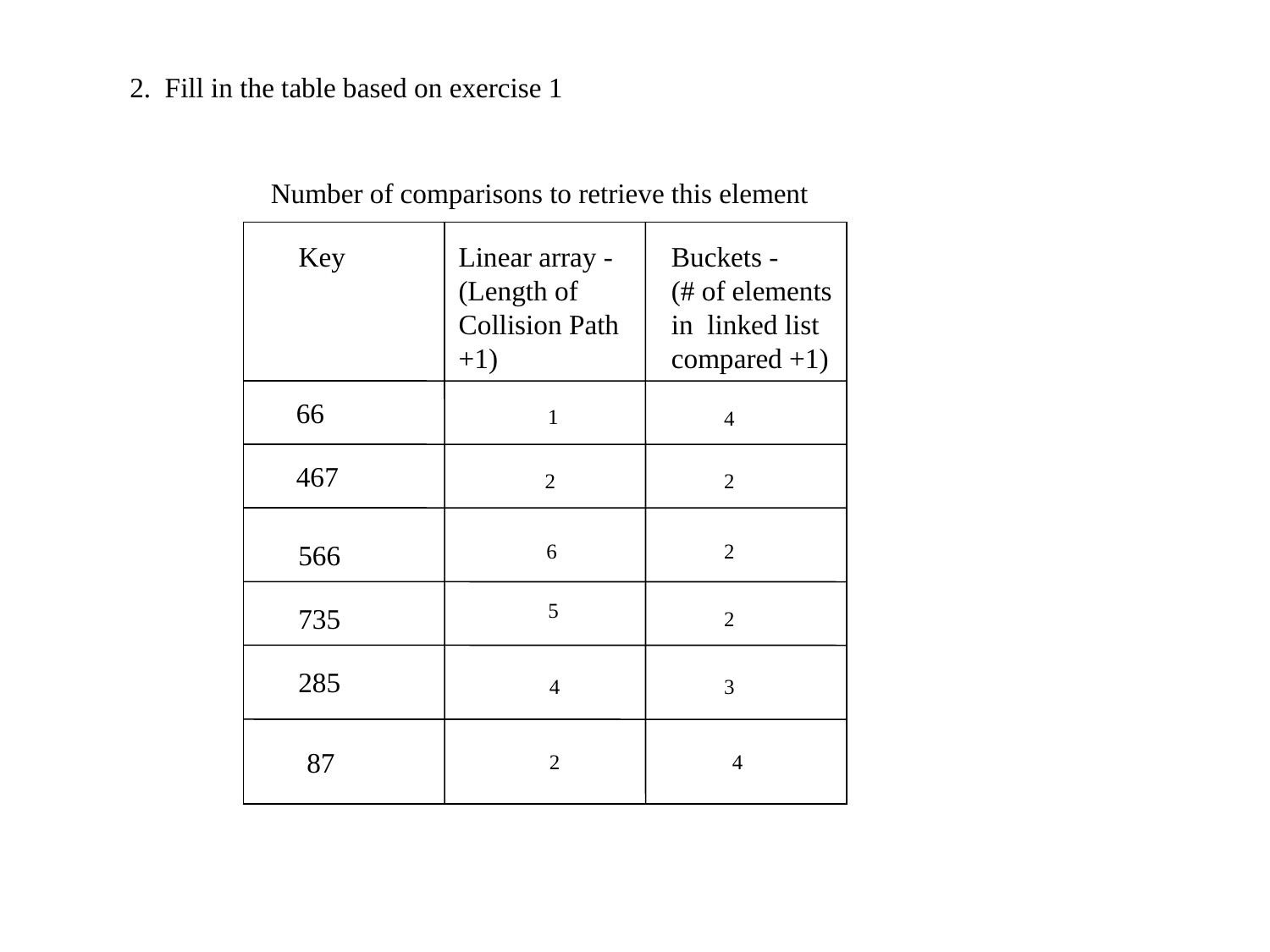

2.  Fill in the table based on exercise 1
Number of comparisons to retrieve this element

Key
Linear array -
(Length of
Collision Path
+1)
Buckets -
(# of elements
in  linked list
compared +1)

66
1
4

467
2
2

2
6
566

5
735
2

285
3
4

87
2
4